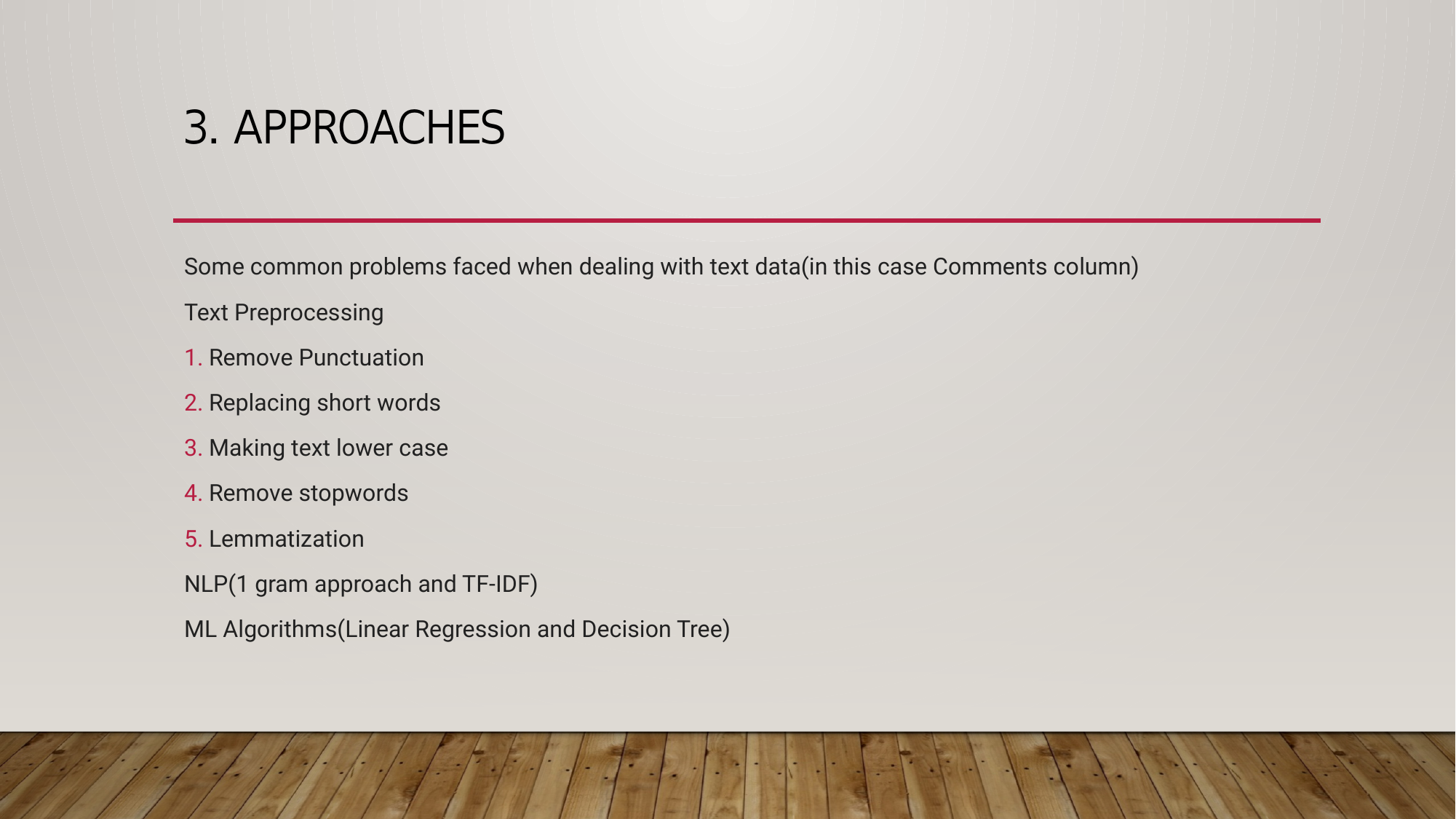

# 3. Approaches
Some common problems faced when dealing with text data(in this case Comments column)
Text Preprocessing
Remove Punctuation
Replacing short words
Making text lower case
Remove stopwords
Lemmatization
NLP(1 gram approach and TF-IDF)
ML Algorithms(Linear Regression and Decision Tree)